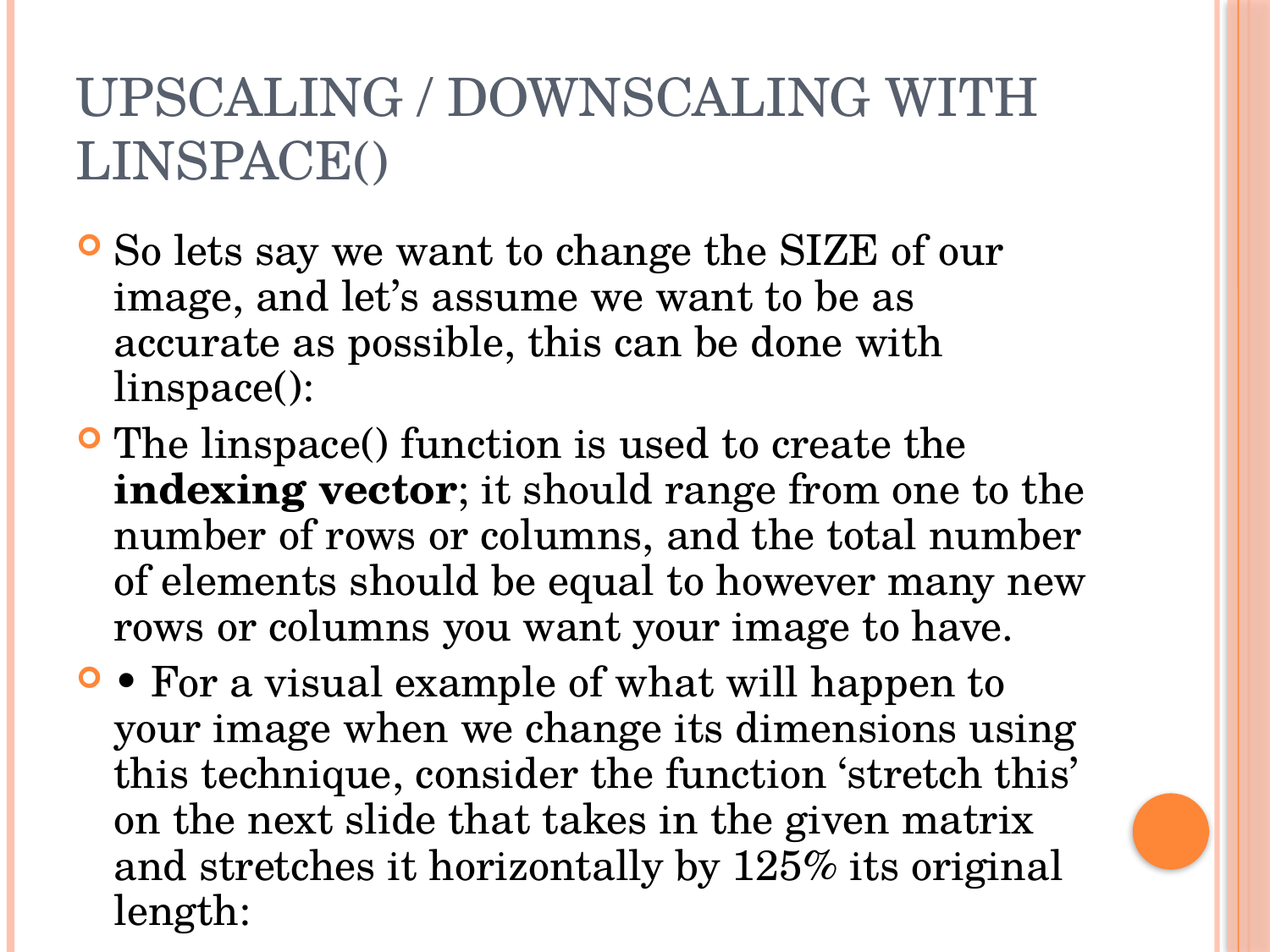

# Upscaling / Downscaling with Linspace()
So lets say we want to change the SIZE of our image, and let’s assume we want to be as accurate as possible, this can be done with linspace():
The linspace() function is used to create the indexing vector; it should range from one to the number of rows or columns, and the total number of elements should be equal to however many new rows or columns you want your image to have.
• For a visual example of what will happen to your image when we change its dimensions using this technique, consider the function ‘stretch this’ on the next slide that takes in the given matrix and stretches it horizontally by 125% its original length: